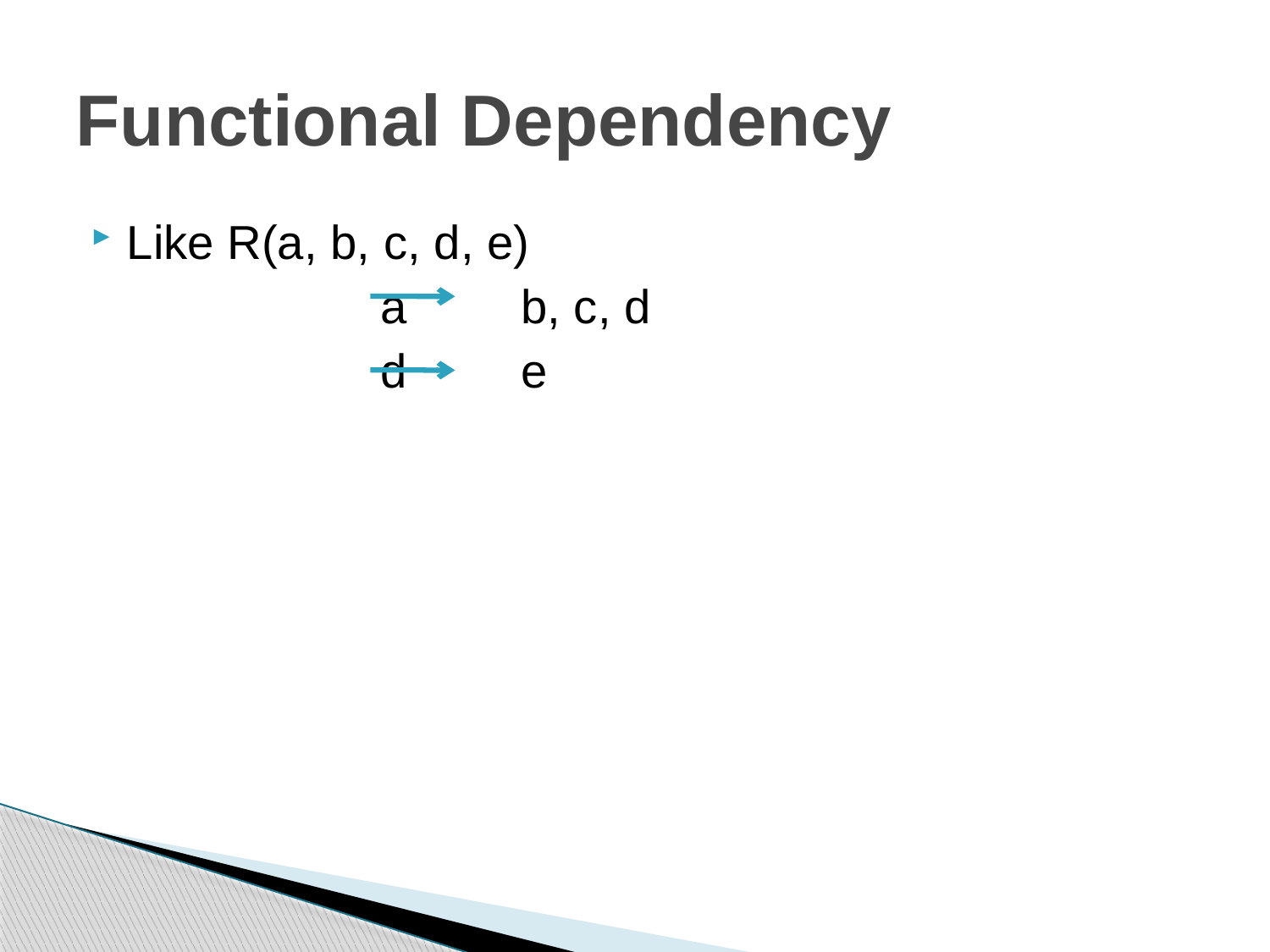

# Functional Dependency
Like R(a, b, c, d, e)
			a 	 b, c, d
			d 	 e